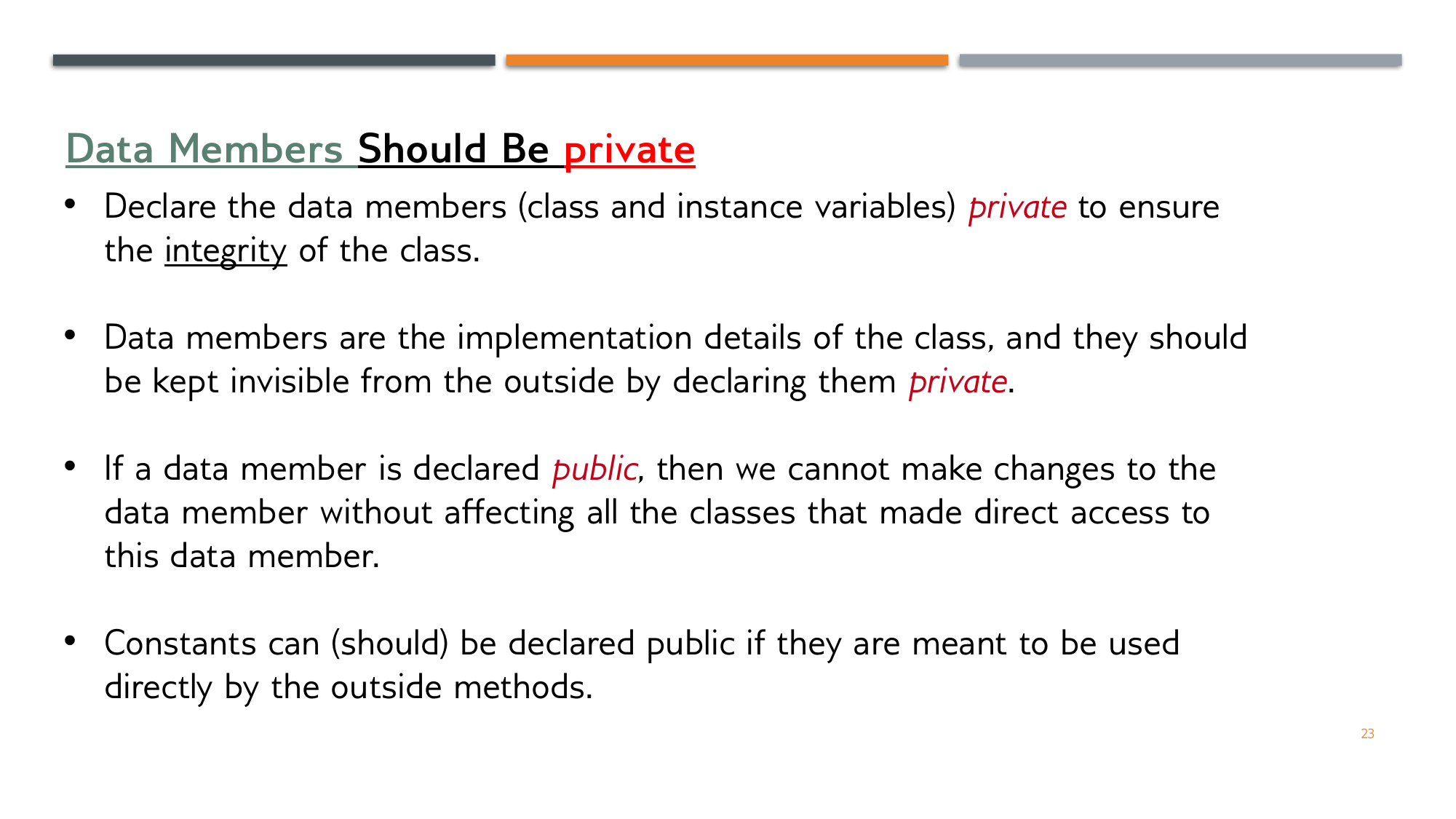

Controlling Access to Methods and Data Members
Data Members Should Be private
Declare the data members (class and instance variables) private to ensure the integrity of the class.

Data members are the implementation details of the class, and they should be kept invisible from the outside by declaring them private.

If a data member is declared public, then we cannot make changes to the data member without affecting all the classes that made direct access to this data member.

Constants can (should) be declared public if they are meant to be used directly by the outside methods.
23